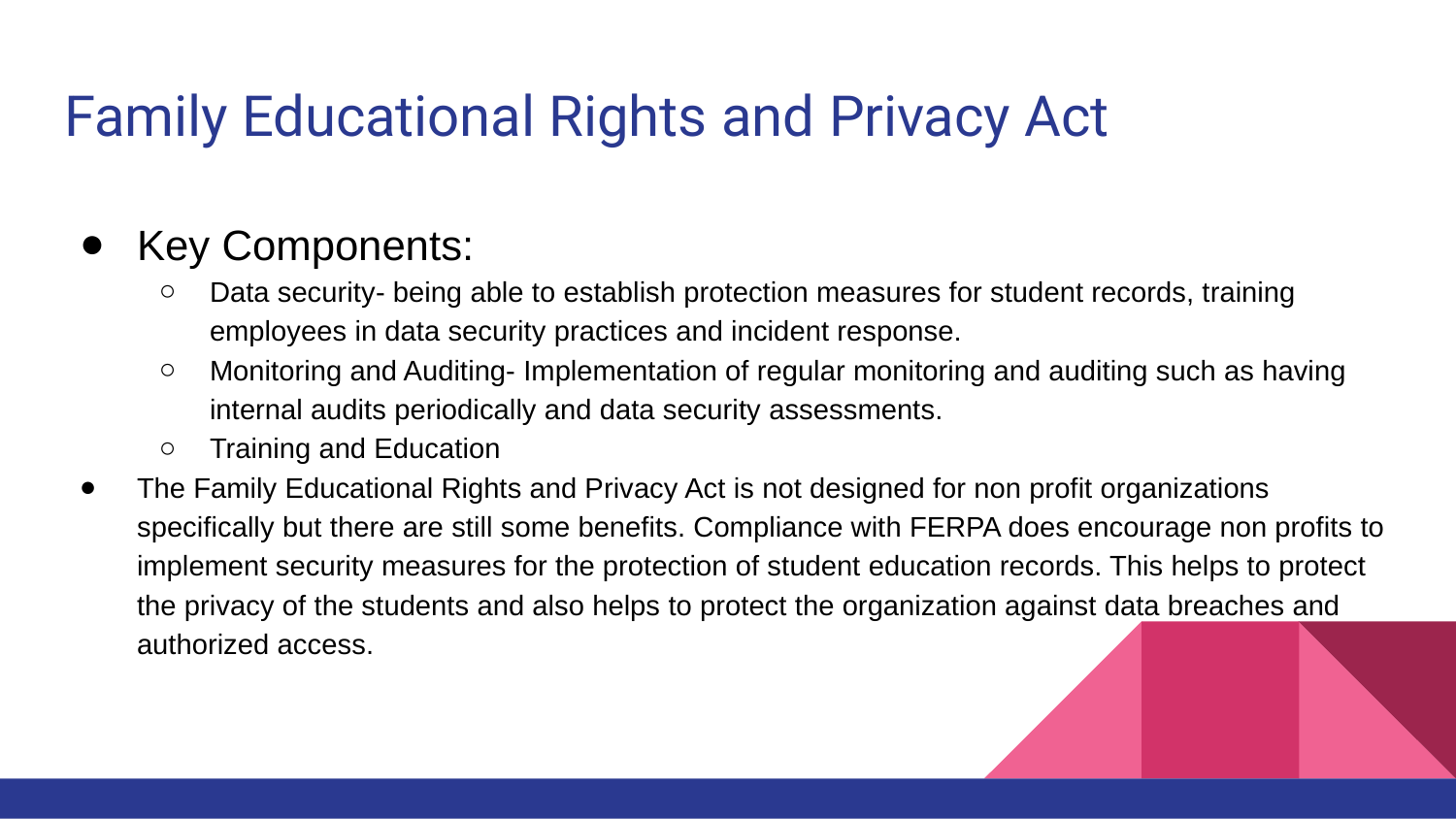

# Family Educational Rights and Privacy Act
Key Components:
Data security- being able to establish protection measures for student records, training employees in data security practices and incident response.
Monitoring and Auditing- Implementation of regular monitoring and auditing such as having internal audits periodically and data security assessments.
Training and Education
The Family Educational Rights and Privacy Act is not designed for non profit organizations specifically but there are still some benefits. Compliance with FERPA does encourage non profits to implement security measures for the protection of student education records. This helps to protect the privacy of the students and also helps to protect the organization against data breaches and authorized access.